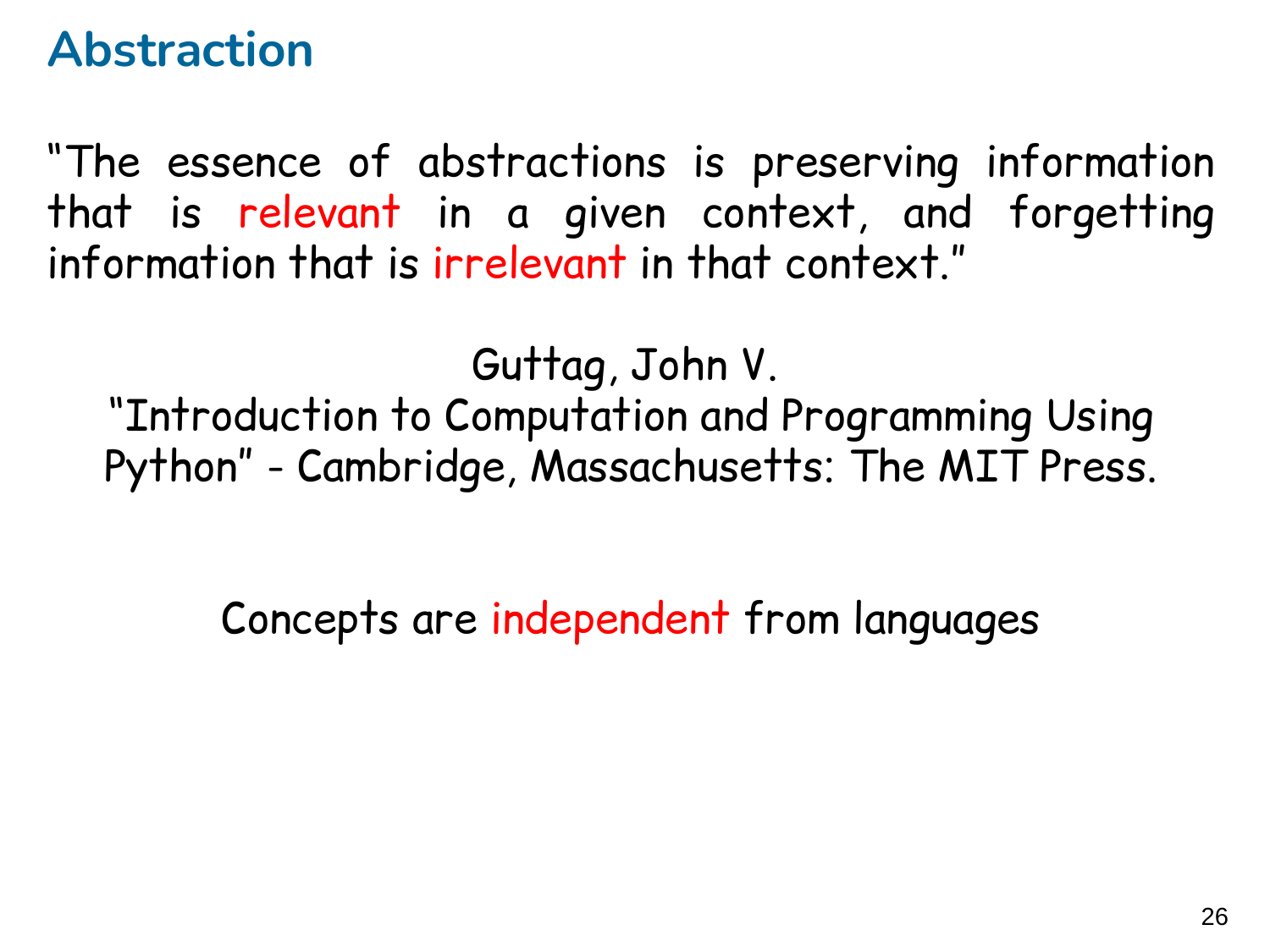

# Abstraction
“The essence of abstractions is preserving information that is relevant in a given context, and forgetting information that is irrelevant in that context.”

Guttag, John V.
“Introduction to Computation and Programming Using Python” - Cambridge, Massachusetts: The MIT Press.

Concepts are independent from languages

26